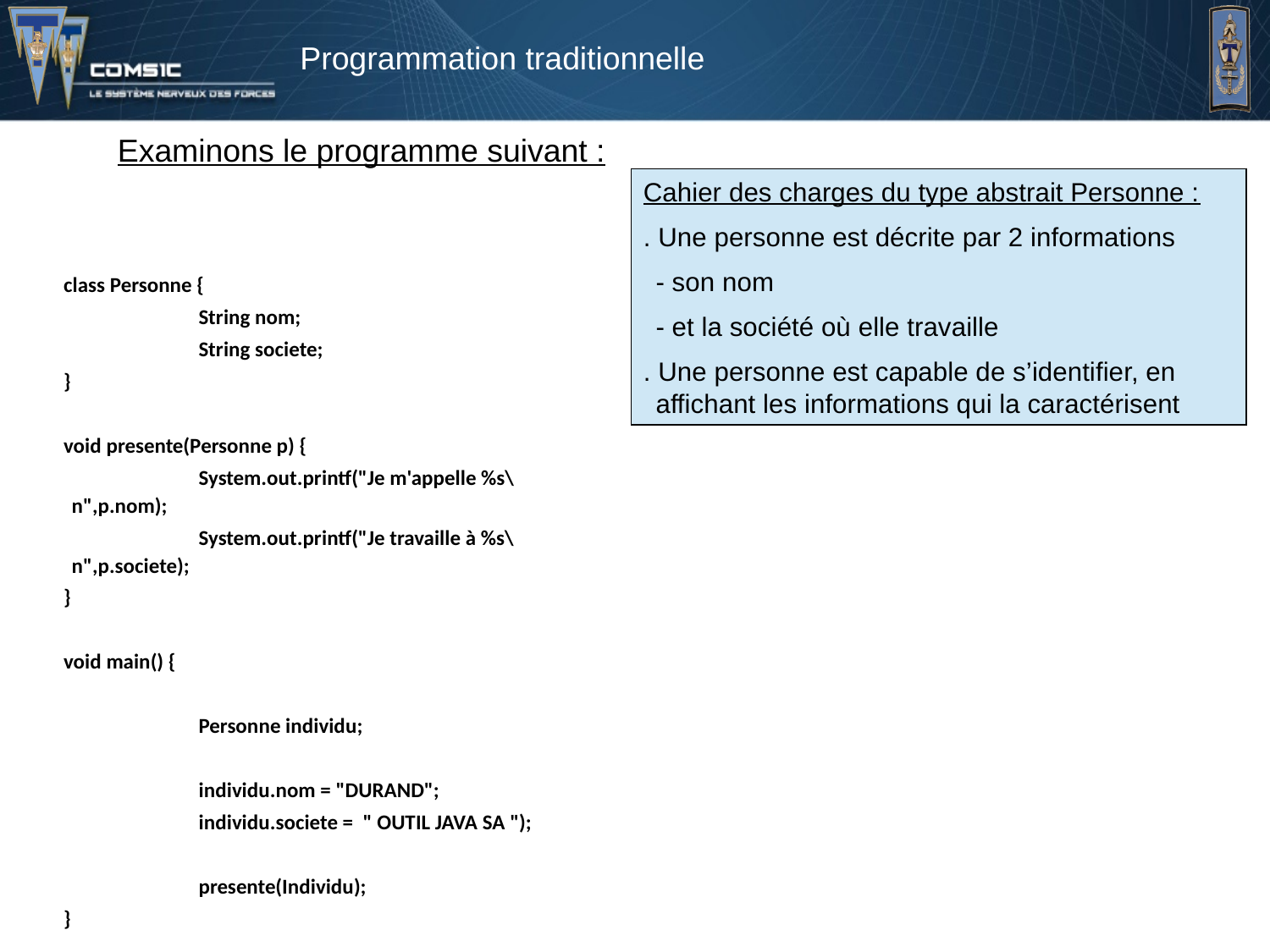

# Programmation traditionnelle
Examinons le programme suivant :

class Personne {
		String nom;
		String societe;
}

void presente(Personne p) {
		System.out.printf("Je m'appelle %s\n",p.nom);
		System.out.printf("Je travaille à %s\n",p.societe);
}

void main() {

		Personne individu;

		individu.nom = "DURAND";
		individu.societe =  " OUTIL JAVA SA ");

		presente(Individu);
}

Cahier des charges du type abstrait Personne :
. Une personne est décrite par 2 informations
	- son nom
	- et la société où elle travaille
. Une personne est capable de s’identifier, en affichant les informations qui la caractérisent